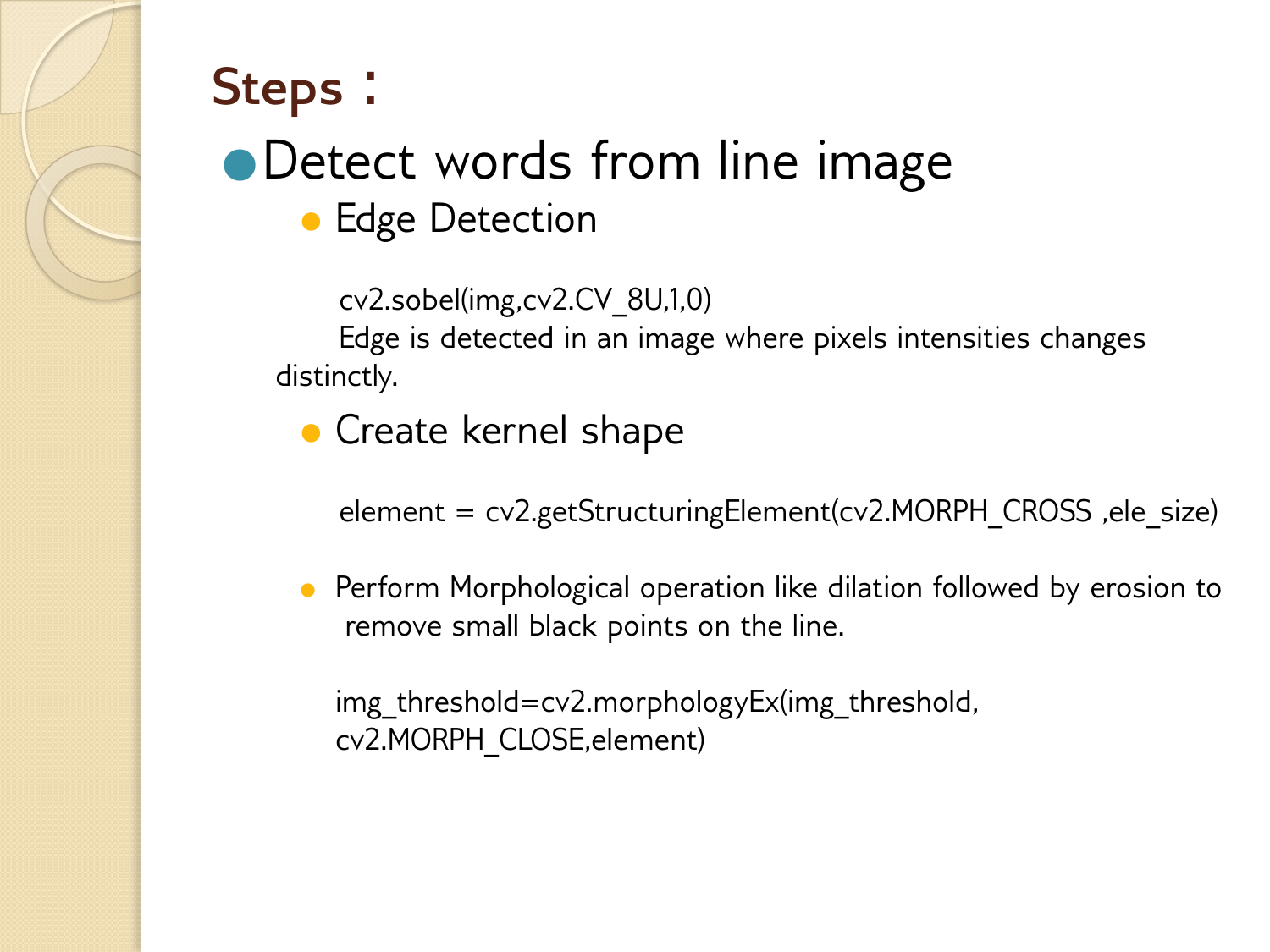

# Steps :
Detect words from line image
Edge Detection

cv2.sobel(img,cv2.CV_8U,1,0)
Edge is detected in an image where pixels intensities changes distinctly.
Create kernel shape

element = cv2.getStructuringElement(cv2.MORPH_CROSS ,ele_size)

Perform Morphological operation like dilation followed by erosion to  remove small black points on the line.

img_threshold=cv2.morphologyEx(img_threshold,
cv2.MORPH_CLOSE,element)